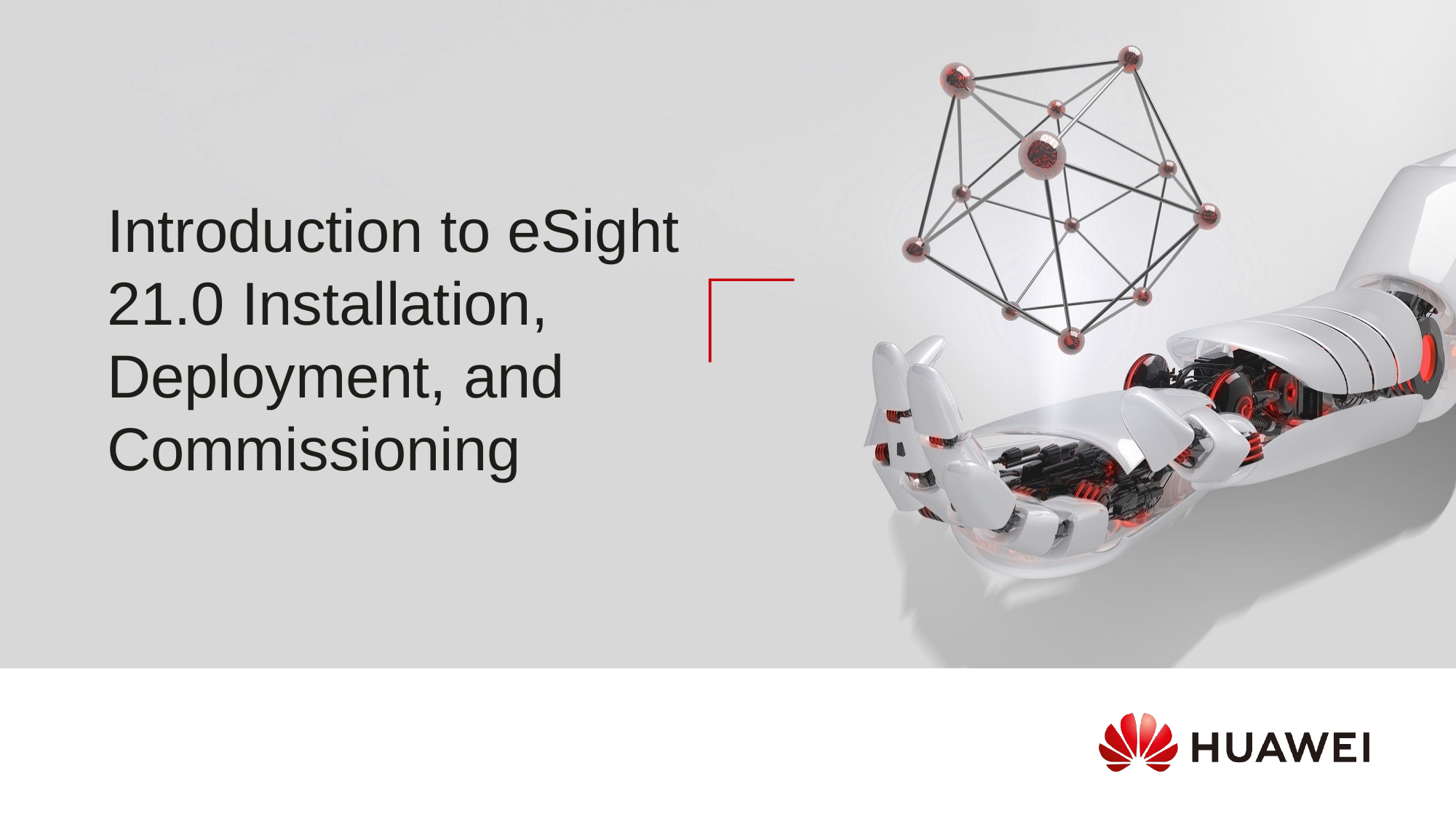

Introduction to eSight 21.0 Installation, Deployment, and Commissioning